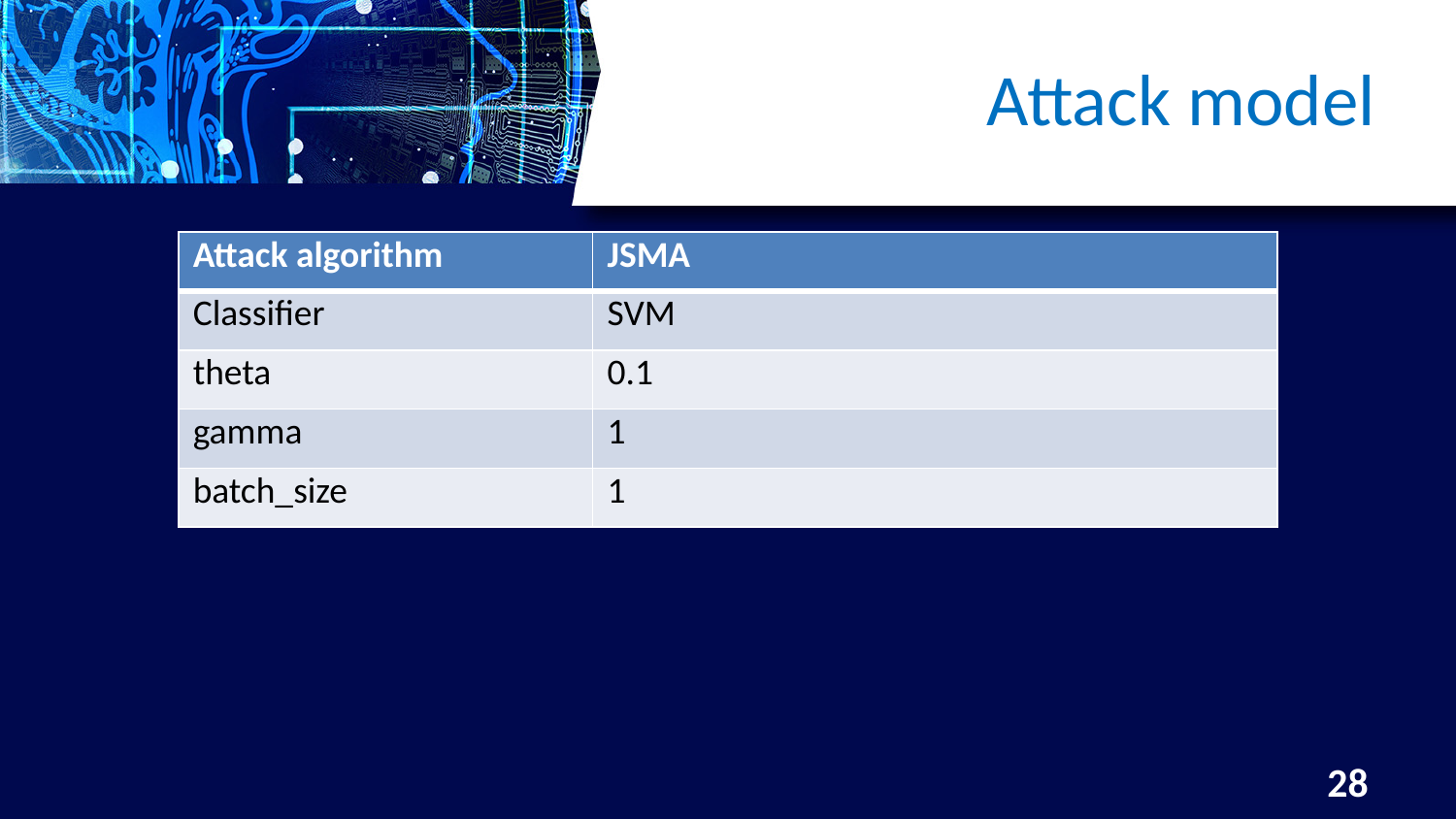

# Attack model
| Attack algorithm | JSMA |
| --- | --- |
| Classifier | SVM |
| theta | 0.1 |
| gamma | 1 |
| batch\_size | 1 |
28